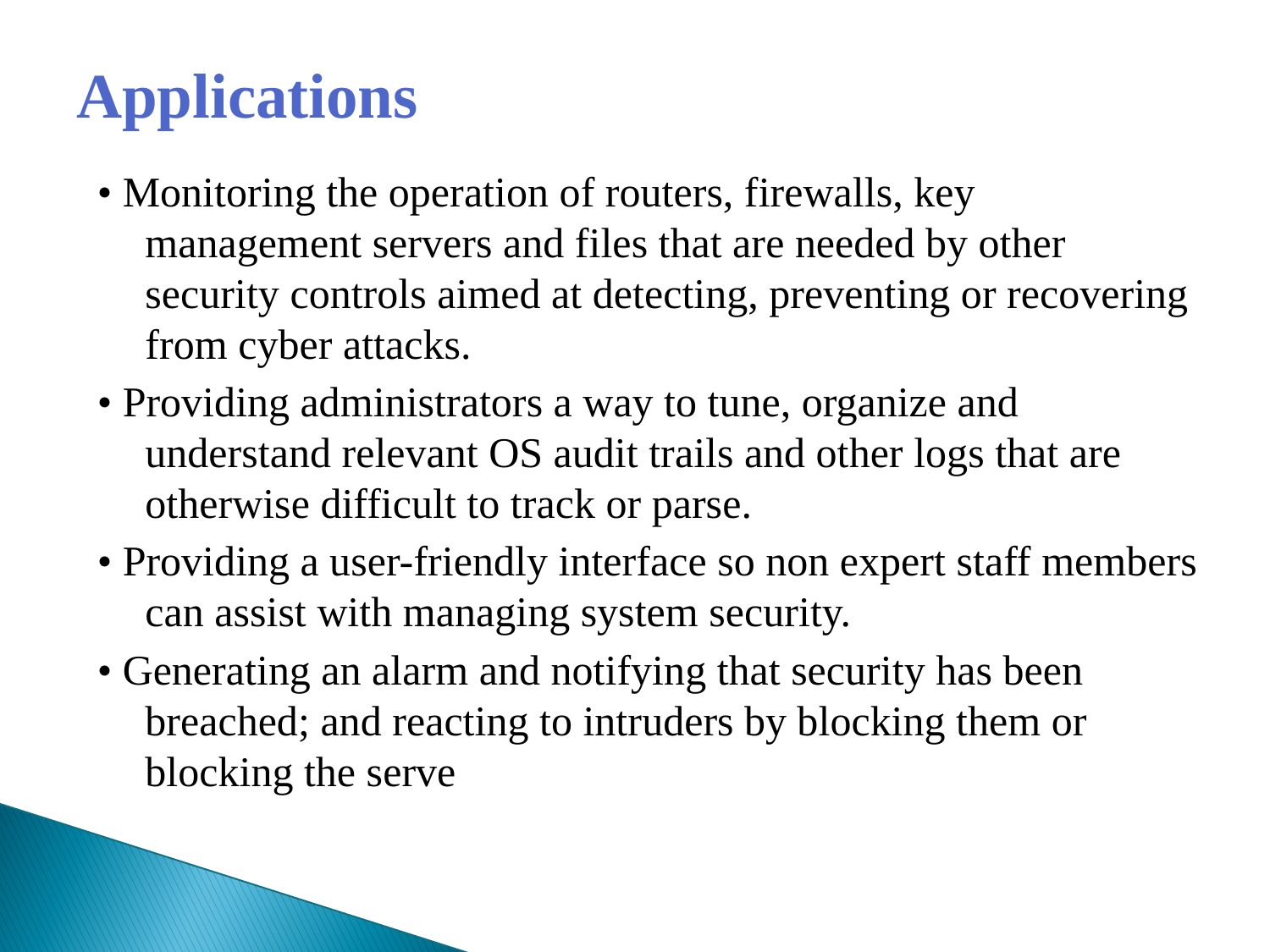

# Applications
• Monitoring the operation of routers, firewalls, key management servers and files that are needed by other security controls aimed at detecting, preventing or recovering from cyber attacks.
• Providing administrators a way to tune, organize and understand relevant OS audit trails and other logs that are otherwise difficult to track or parse.
• Providing a user-friendly interface so non expert staff members can assist with managing system security.
• Generating an alarm and notifying that security has been breached; and reacting to intruders by blocking them or blocking the serve